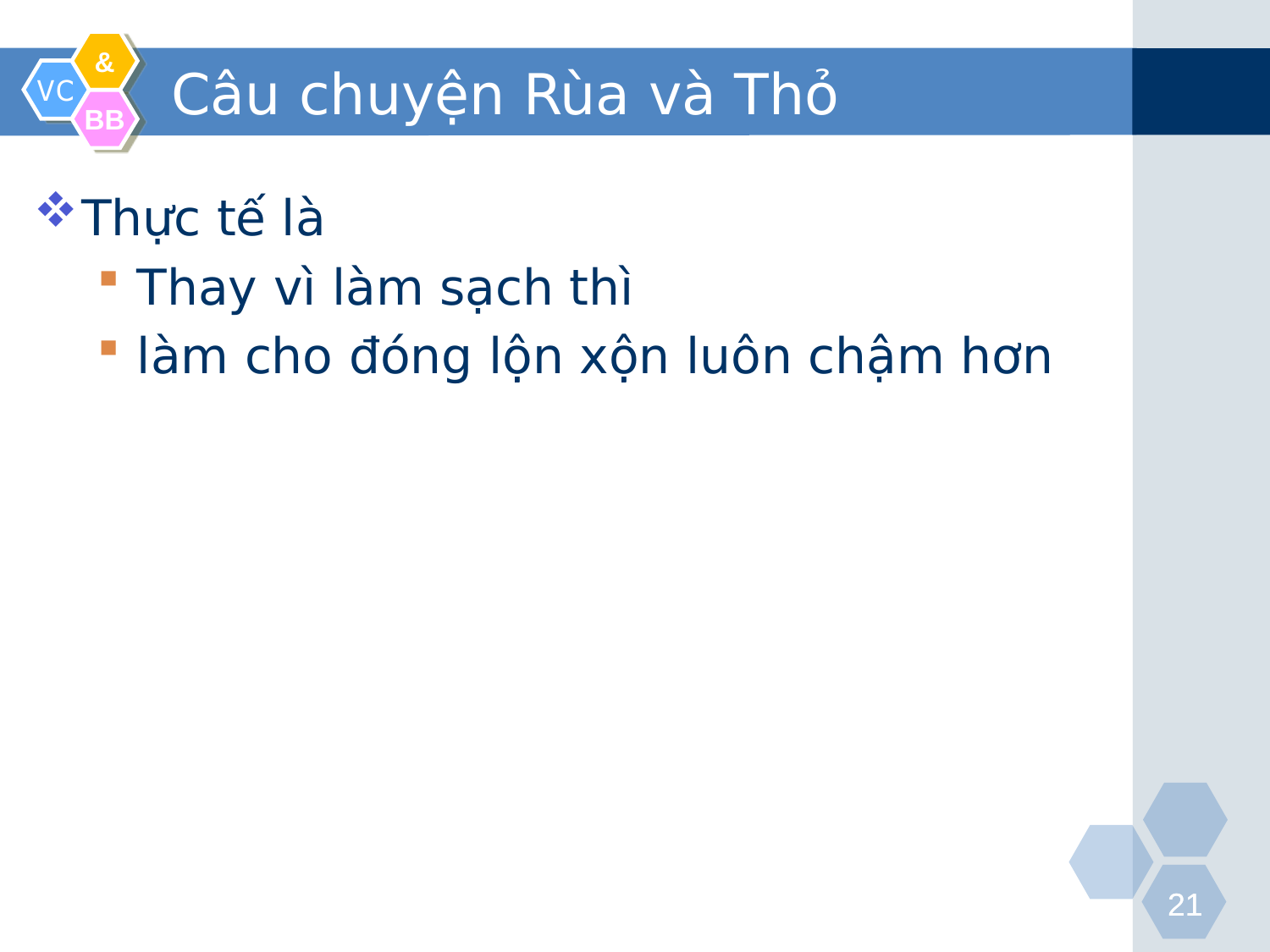

# Câu chuyện Rùa và Thỏ
Thực tế là
Thay vì làm sạch thì
làm cho đóng lộn xộn luôn chậm hơn